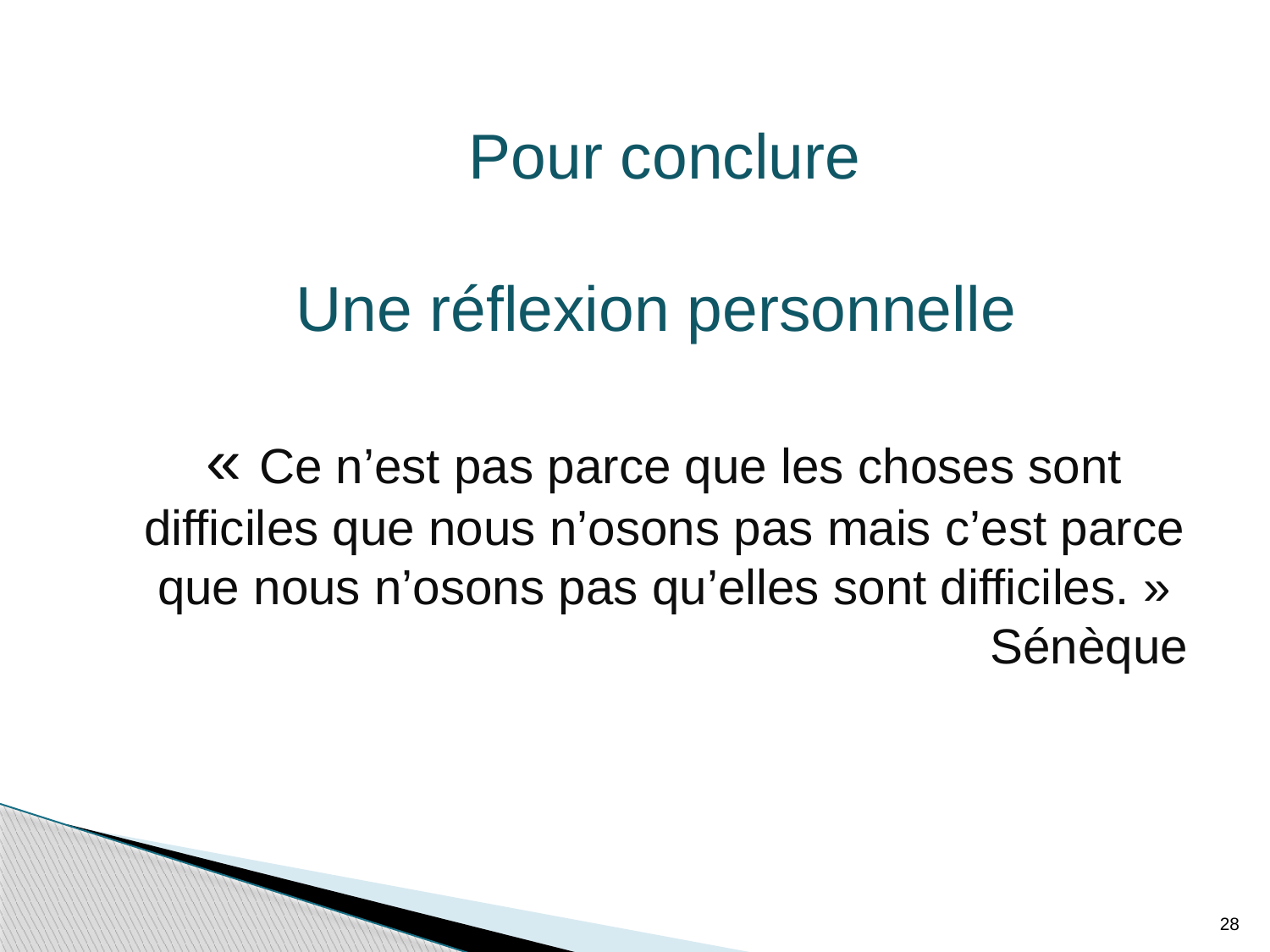

Pour conclure

Une réflexion personnelle

« Ce n’est pas parce que les choses sont difficiles que nous n’osons pas mais c’est parce que nous n’osons pas qu’elles sont difficiles. »
Sénèque

28